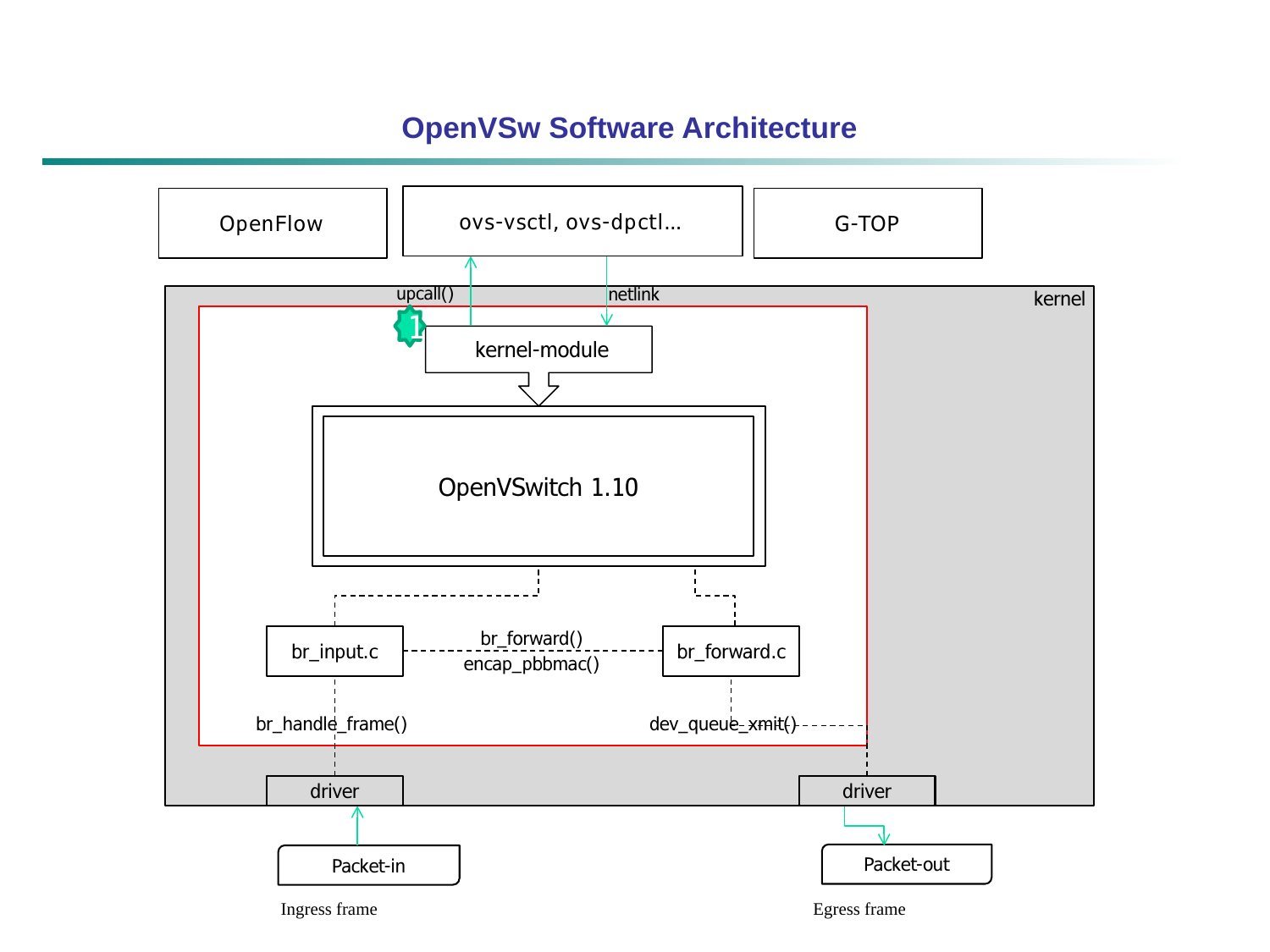

# OpenVSw Software Architecture
ovs-vsctl, ovs-dpctl…
OpenFlow
G-TOP
upcall()
netlink
kernel

 kernel-module

OpenVSwitch 1.10
br_forward()
br_input.c
br_forward.c
encap_pbbmac()
br_handle_frame()
dev_queue_xmit()
driver
driver
Packet-out
Packet-in
Egress frame
Ingress frame
1